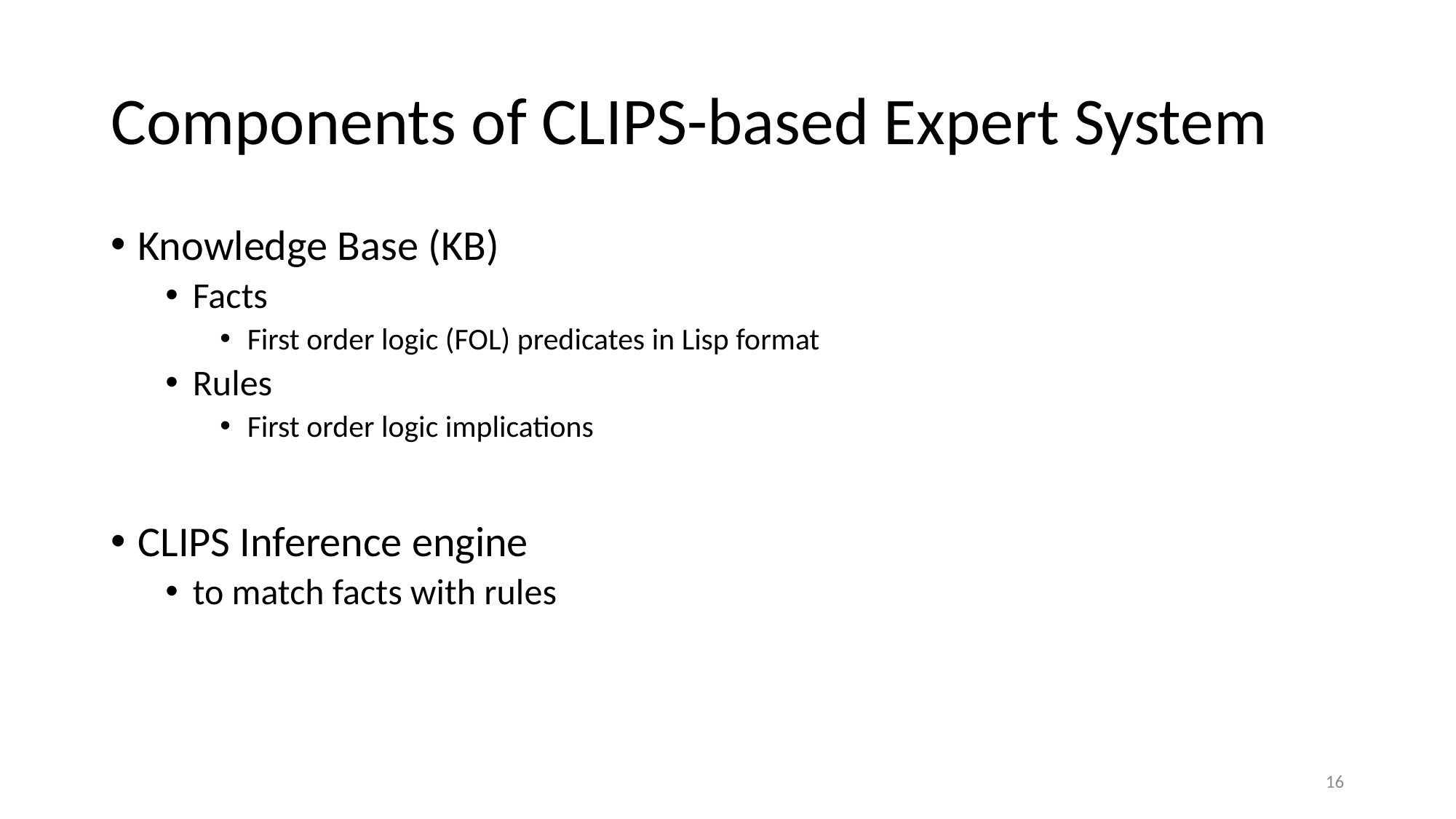

# Components of CLIPS-based Expert System
Knowledge Base (KB)
Facts
First order logic (FOL) predicates in Lisp format
Rules
First order logic implications

CLIPS Inference engine
to match facts with rules
16